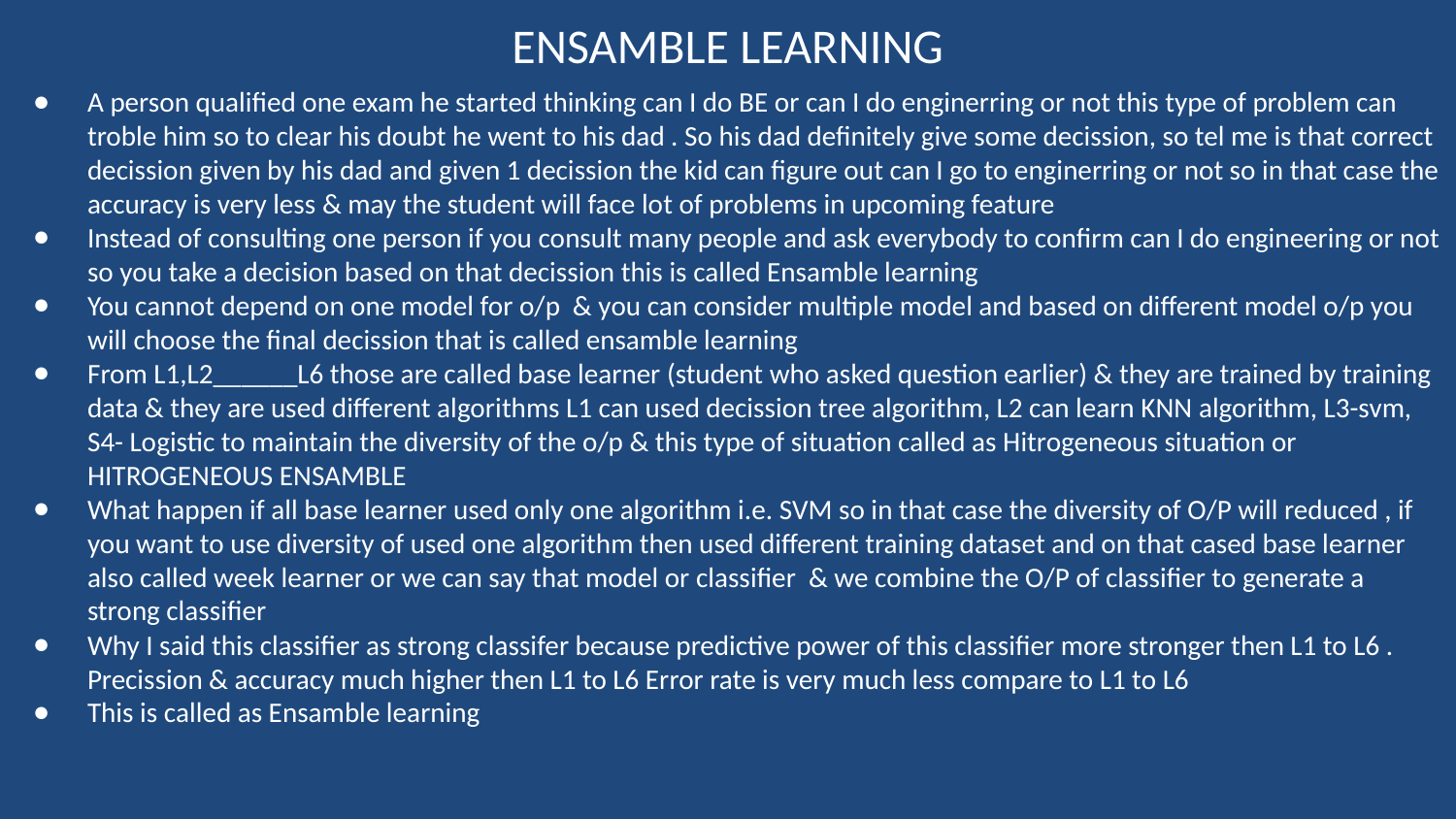

# ENSAMBLE LEARNING
A person qualified one exam he started thinking can I do BE or can I do enginerring or not this type of problem can troble him so to clear his doubt he went to his dad . So his dad definitely give some decission, so tel me is that correct decission given by his dad and given 1 decission the kid can figure out can I go to enginerring or not so in that case the accuracy is very less & may the student will face lot of problems in upcoming feature
Instead of consulting one person if you consult many people and ask everybody to confirm can I do engineering or not so you take a decision based on that decission this is called Ensamble learning
You cannot depend on one model for o/p  & you can consider multiple model and based on different model o/p you will choose the final decission that is called ensamble learning
From L1,L2______L6 those are called base learner (student who asked question earlier) & they are trained by training data & they are used different algorithms L1 can used decission tree algorithm, L2 can learn KNN algorithm, L3-svm, S4- Logistic to maintain the diversity of the o/p & this type of situation called as Hitrogeneous situation or HITROGENEOUS ENSAMBLE
What happen if all base learner used only one algorithm i.e. SVM so in that case the diversity of O/P will reduced , if you want to use diversity of used one algorithm then used different training dataset and on that cased base learner also called week learner or we can say that model or classifier  & we combine the O/P of classifier to generate a strong classifier
Why I said this classifier as strong classifer because predictive power of this classifier more stronger then L1 to L6 . Precission & accuracy much higher then L1 to L6 Error rate is very much less compare to L1 to L6
This is called as Ensamble learning